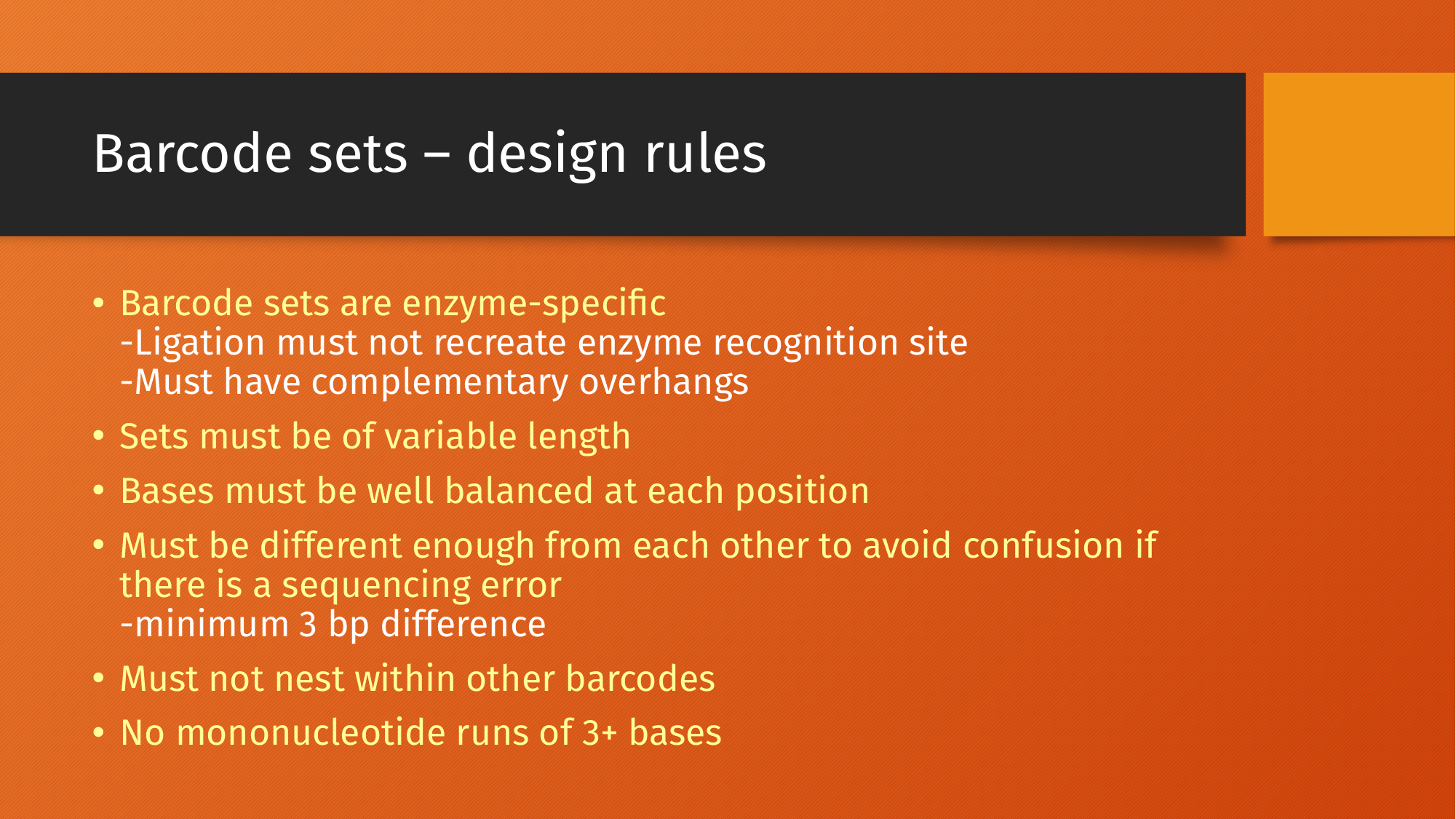

# Barcode sets – design rules
Barcode sets are enzyme-specific
-Ligation must not recreate enzyme recognition site
-Must have complementary overhangs
Sets must be of variable length
Bases must be well balanced at each position
Must be different enough from each other to avoid confusion if there is a sequencing error
-minimum 3 bp difference
Must not nest within other barcodes
No mononucleotide runs of 3+ bases